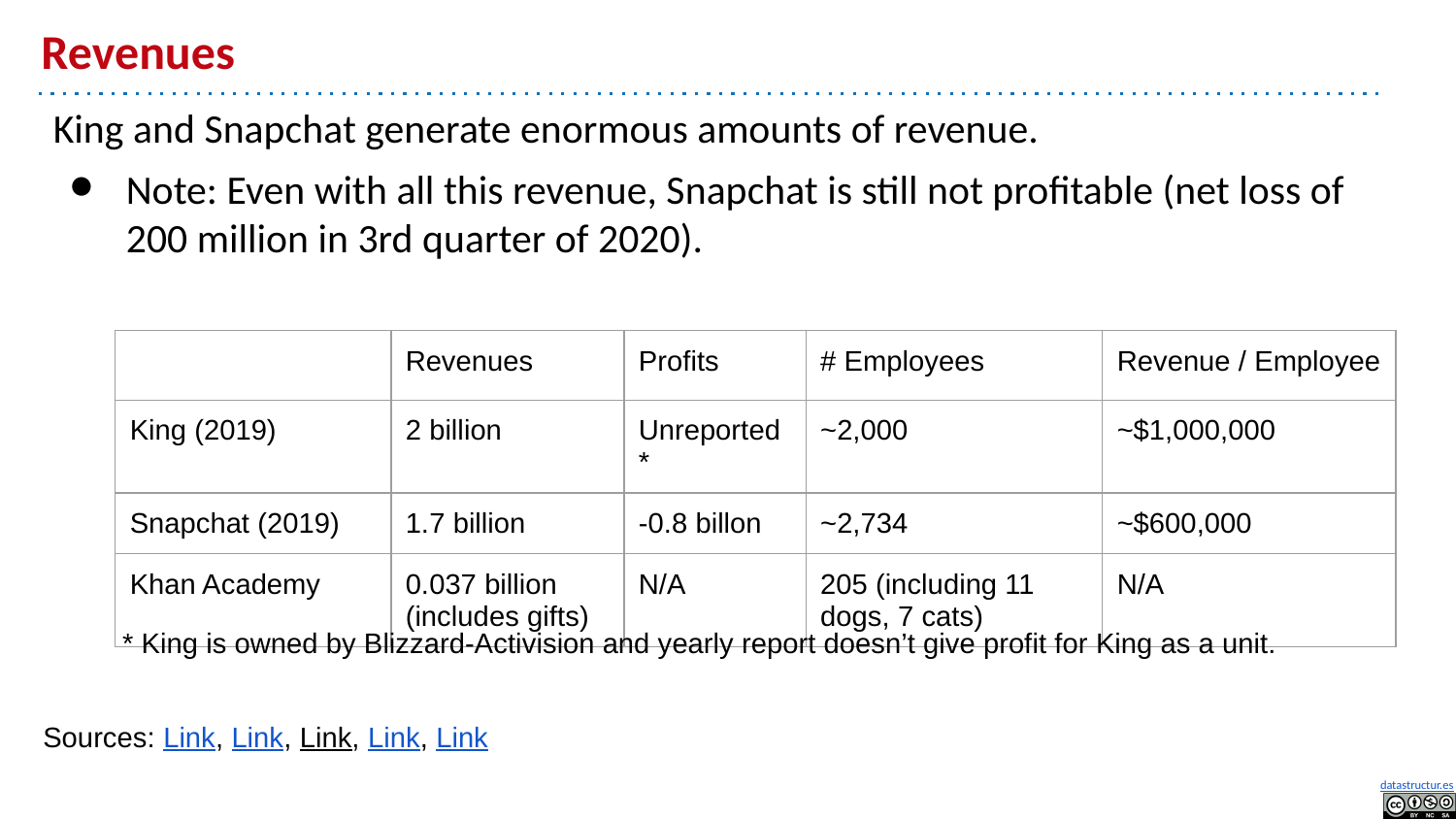

# Revenues
King and Snapchat generate enormous amounts of revenue.
Note: Even with all this revenue, Snapchat is still not profitable (net loss of 200 million in 3rd quarter of 2020).
|  | Revenues | Profits | # Employees | Revenue / Employee |
| --- | --- | --- | --- | --- |
| King (2019) | 2 billion | Unreported\* | ~2,000 | ~$1,000,000 |
| Snapchat (2019) | 1.7 billion | -0.8 billon | ~2,734 | ~$600,000 |
| Khan Academy | 0.037 billion (includes gifts) | N/A | 205 (including 11 dogs, 7 cats) | N/A |
* King is owned by Blizzard-Activision and yearly report doesn’t give profit for King as a unit.
Sources: Link, Link, Link, Link, Link